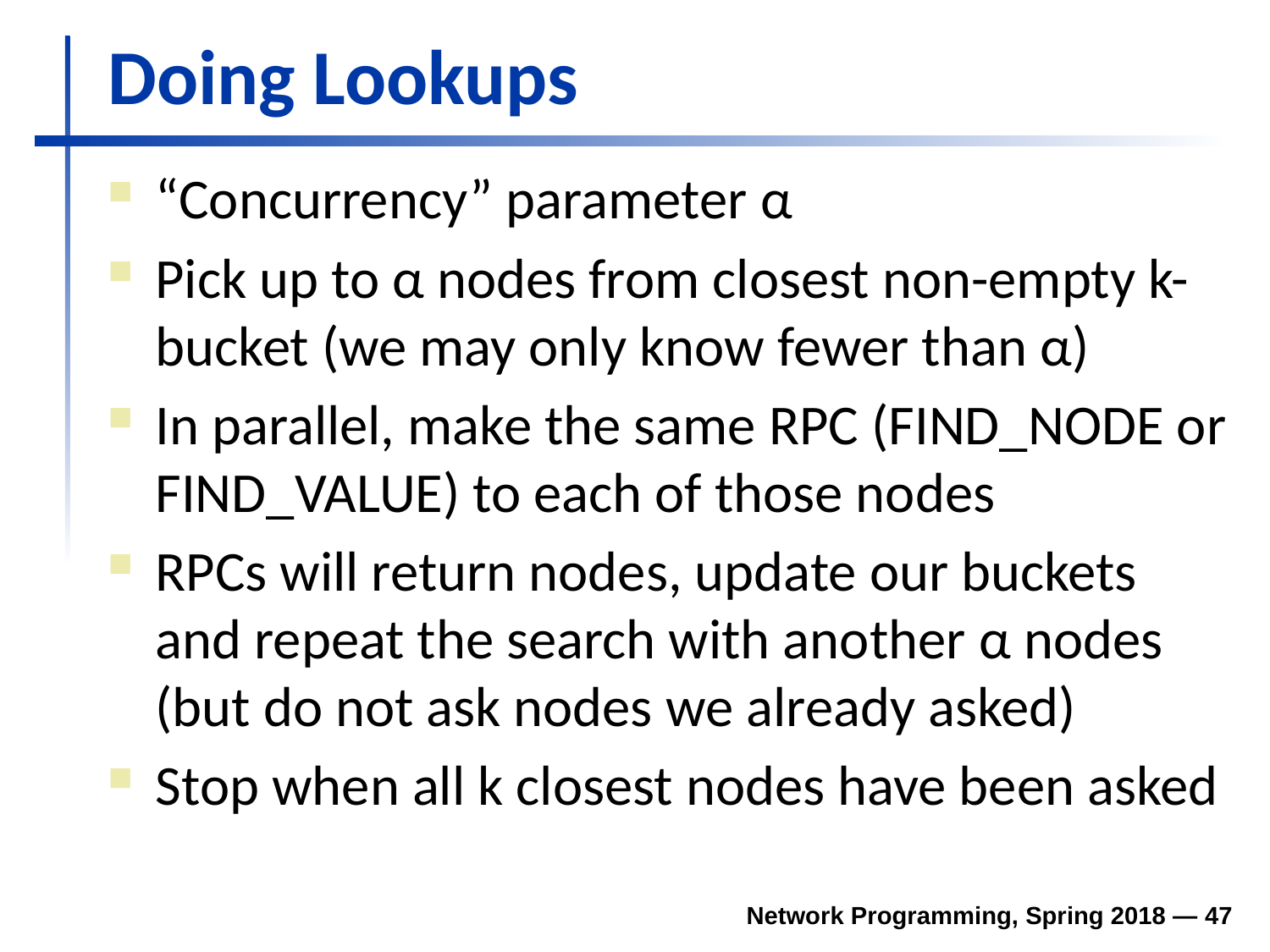

# Doing Lookups
“Concurrency” parameter α
Pick up to α nodes from closest non-empty k-bucket (we may only know fewer than α)
In parallel, make the same RPC (FIND_NODE or FIND_VALUE) to each of those nodes
RPCs will return nodes, update our buckets and repeat the search with another α nodes (but do not ask nodes we already asked)
Stop when all k closest nodes have been asked
Network Programming, Spring 2018 — 47